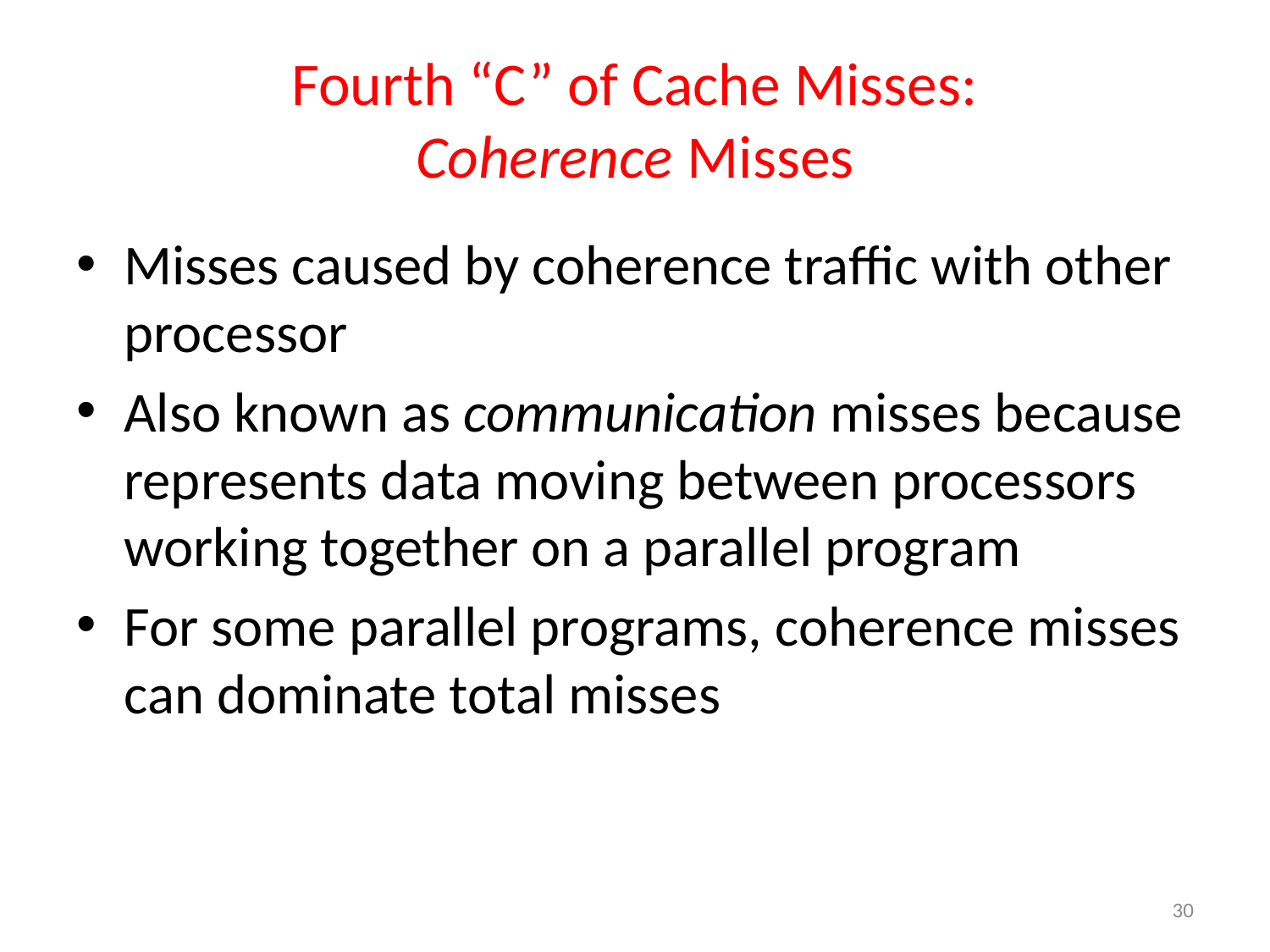

# Fourth “C” of Cache Misses: Coherence Misses
Misses caused by coherence traffic with other processor
Also known as communication misses because represents data moving between processors working together on a parallel program
For some parallel programs, coherence misses can dominate total misses
30